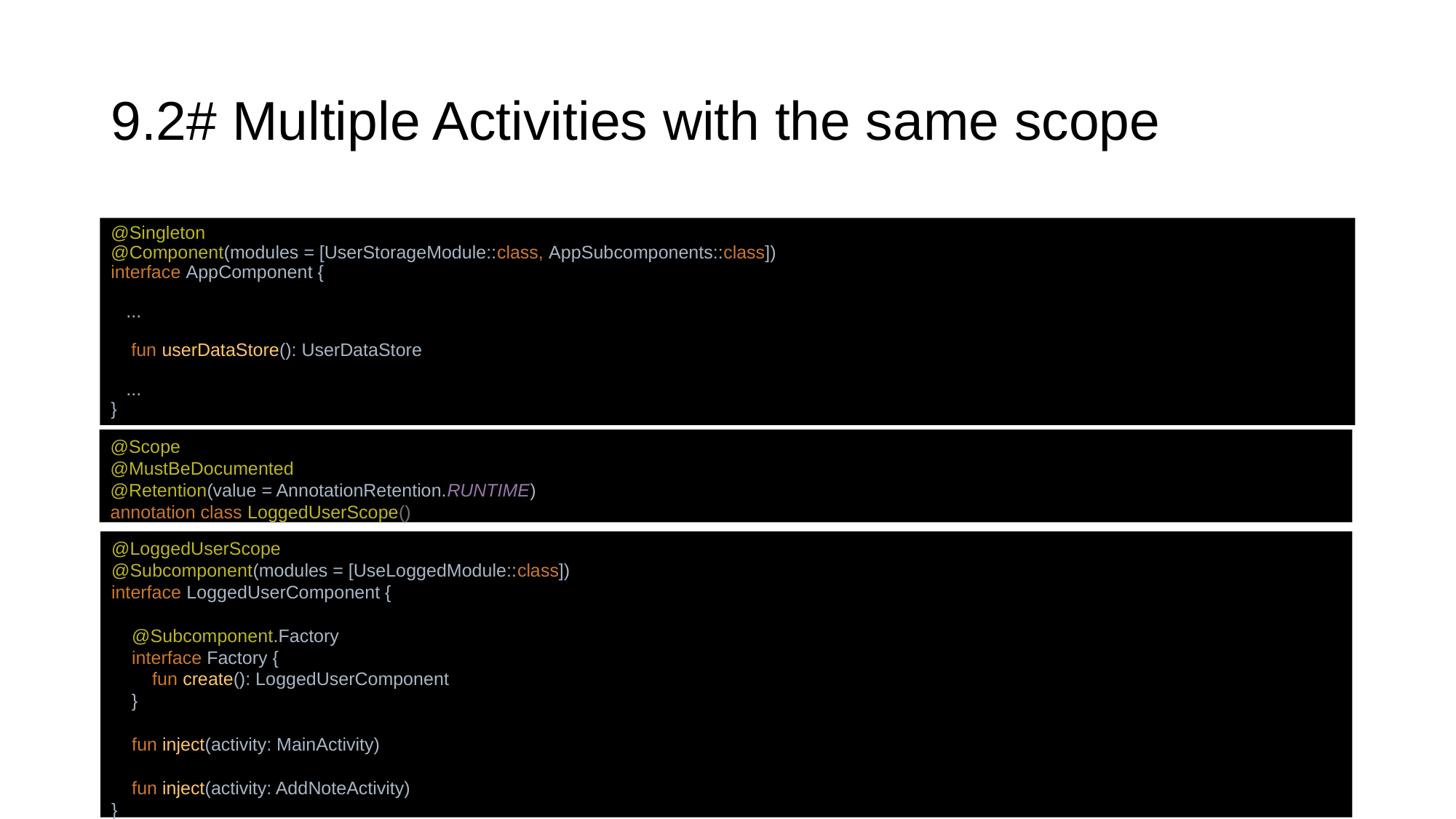

# 9.2# Multiple Activities with the same scope
@Singleton
@Component(modules = [UserStorageModule::class, AppSubcomponents::class])
interface AppComponent {
   ...
    fun userDataStore(): UserDataStore
   ...
}
@Scope
@MustBeDocumented
@Retention(value = AnnotationRetention.RUNTIME)
annotation class LoggedUserScope()
@LoggedUserScope
@Subcomponent(modules = [UseLoggedModule::class])
interface LoggedUserComponent {
    @Subcomponent.Factory
    interface Factory {
        fun create(): LoggedUserComponent
    }
    fun inject(activity: MainActivity)
    fun inject(activity: AddNoteActivity)
}